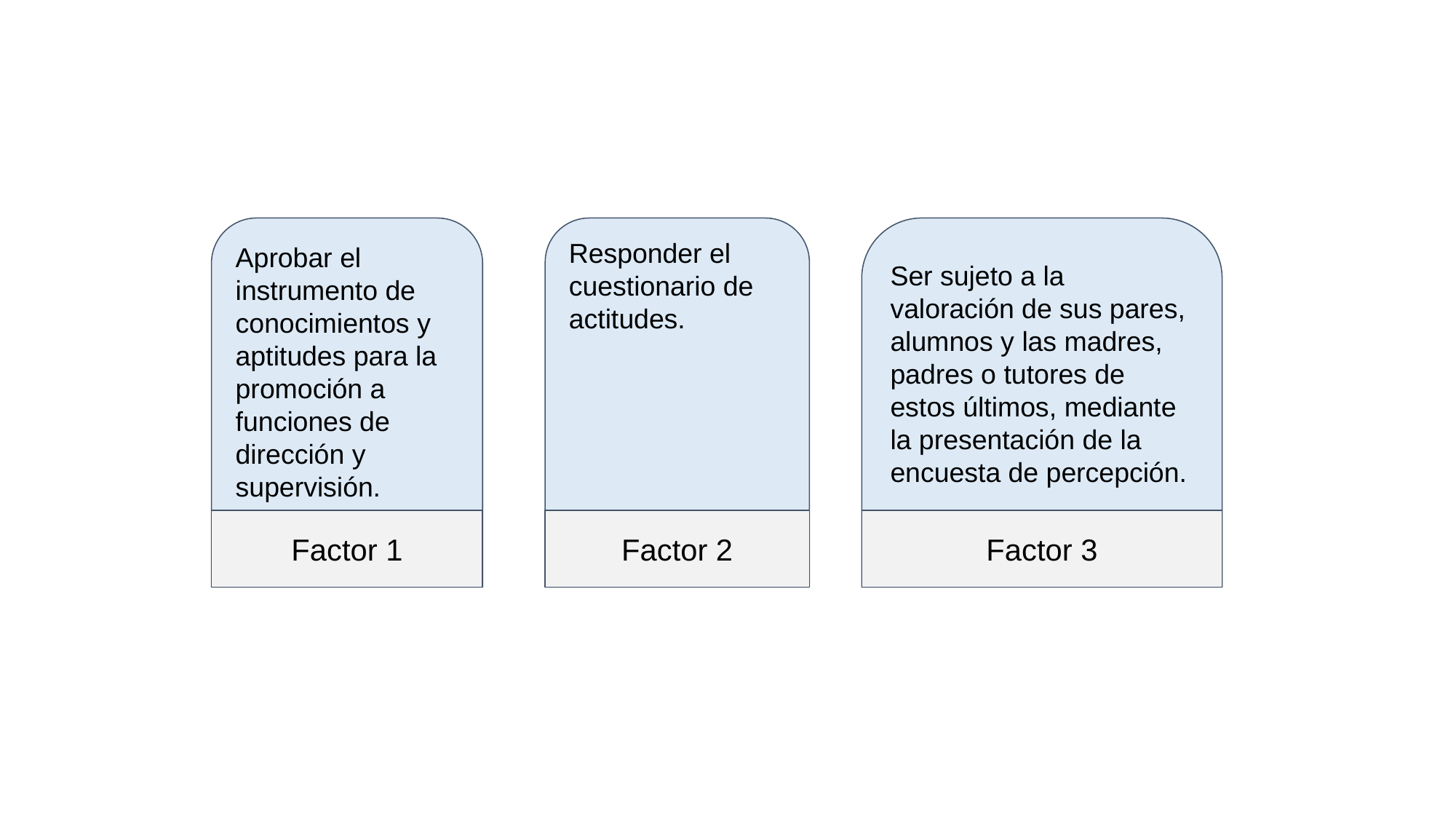

#

Aprobar el instrumento de conocimientos y aptitudes para la promoción a funciones de dirección y supervisión.

Responder el cuestionario de actitudes.

Ser sujeto a la valoración de sus pares, alumnos y las madres, padres o tutores de estos últimos, mediante la presentación de la encuesta de percepción.

Factor 1
Factor 2
Factor 3